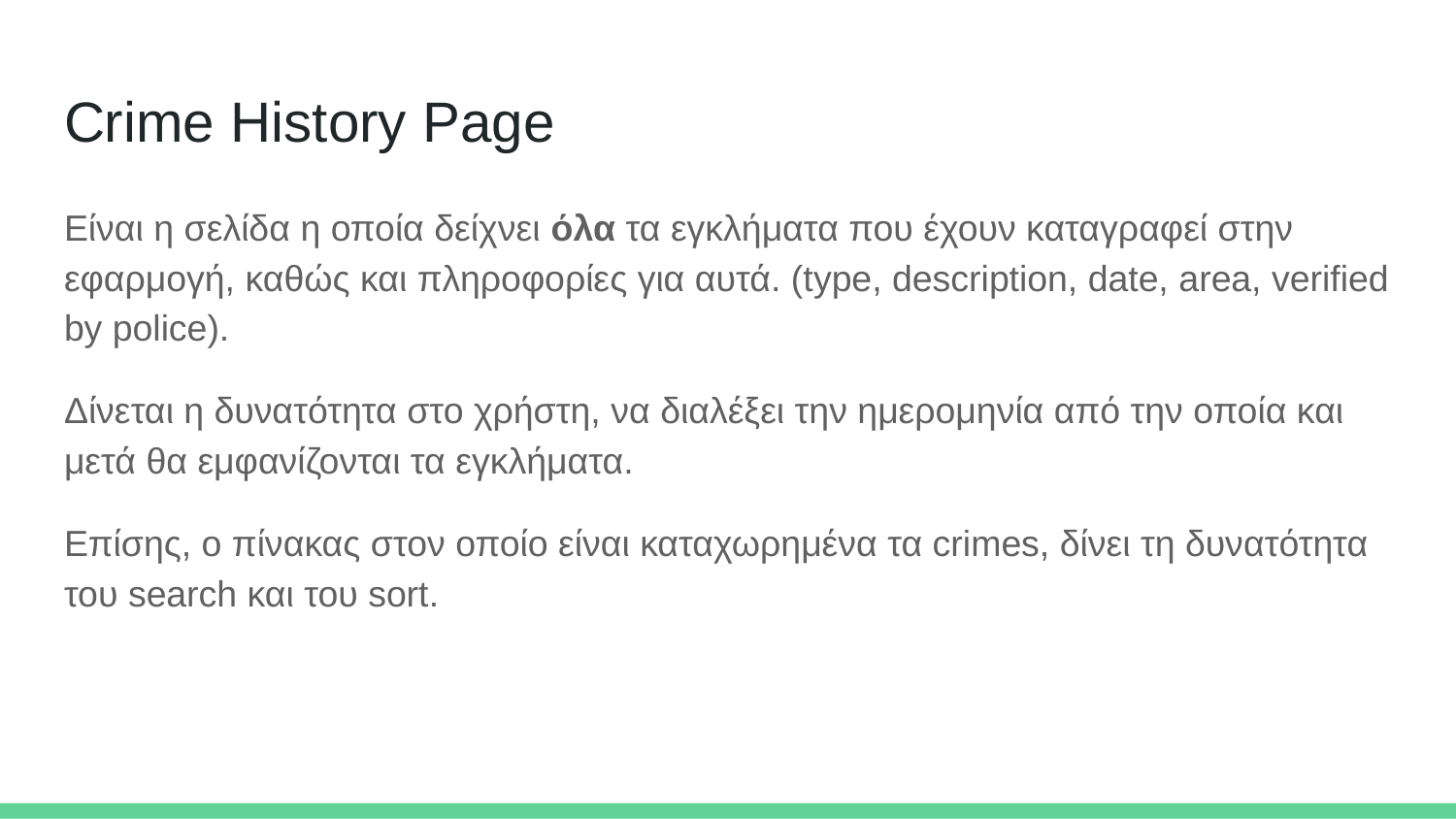

# Crime History Page
Eίναι η σελίδα η οποία δείχνει όλα τα εγκλήματα που έχουν καταγραφεί στην εφαρμογή, καθώς και πληροφορίες για αυτά. (type, description, date, area, verified by police).
Δίνεται η δυνατότητα στο χρήστη, να διαλέξει την ημερομηνία από την οποία και μετά θα εμφανίζονται τα εγκλήματα.
Επίσης, ο πίνακας στον οποίο είναι καταχωρημένα τα crimes, δίνει τη δυνατότητα του search και του sort.